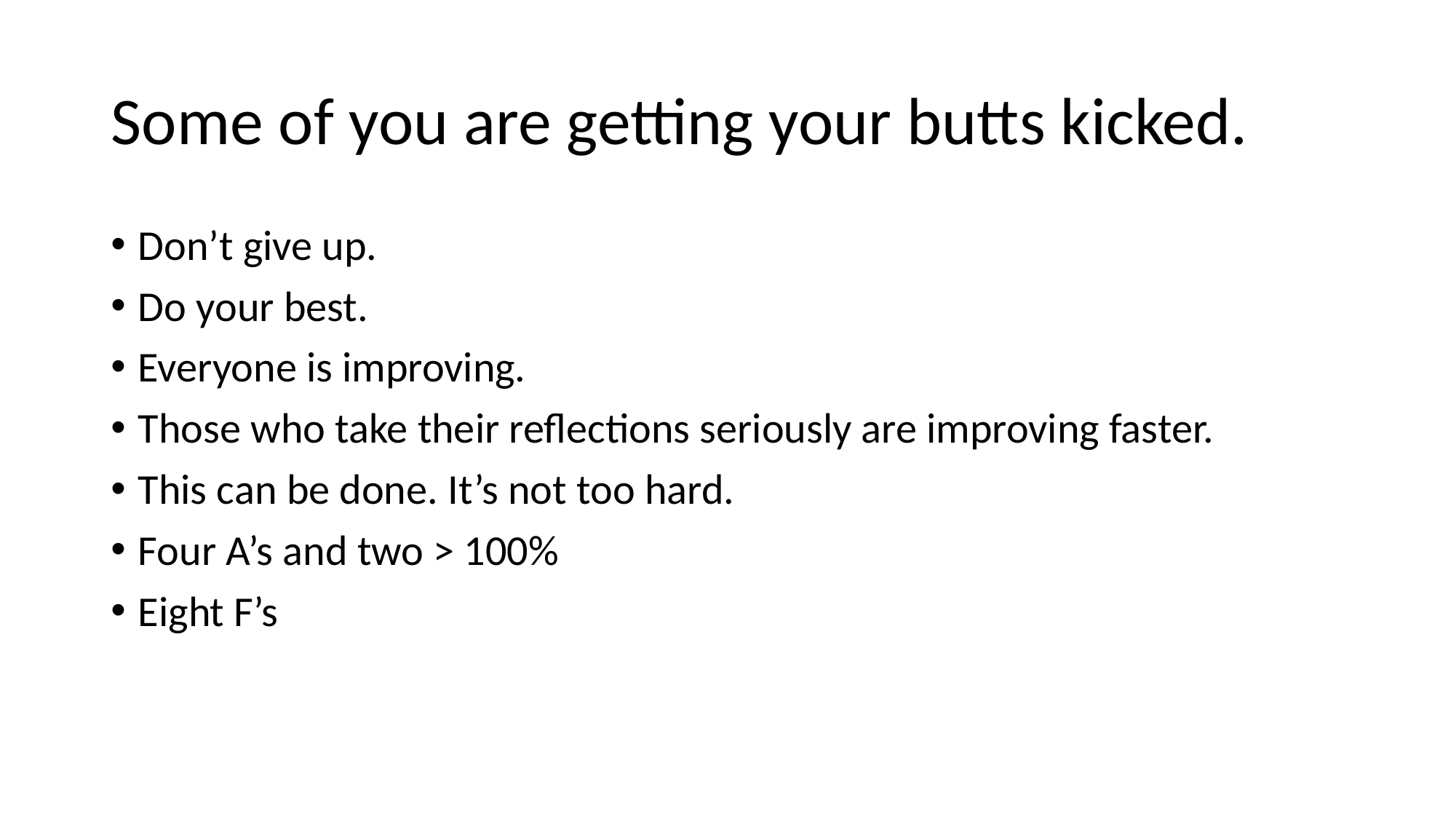

# Some of you are getting your butts kicked.
Don’t give up.
Do your best.
Everyone is improving.
Those who take their reflections seriously are improving faster.
This can be done. It’s not too hard.
Four A’s and two > 100%
Eight F’s